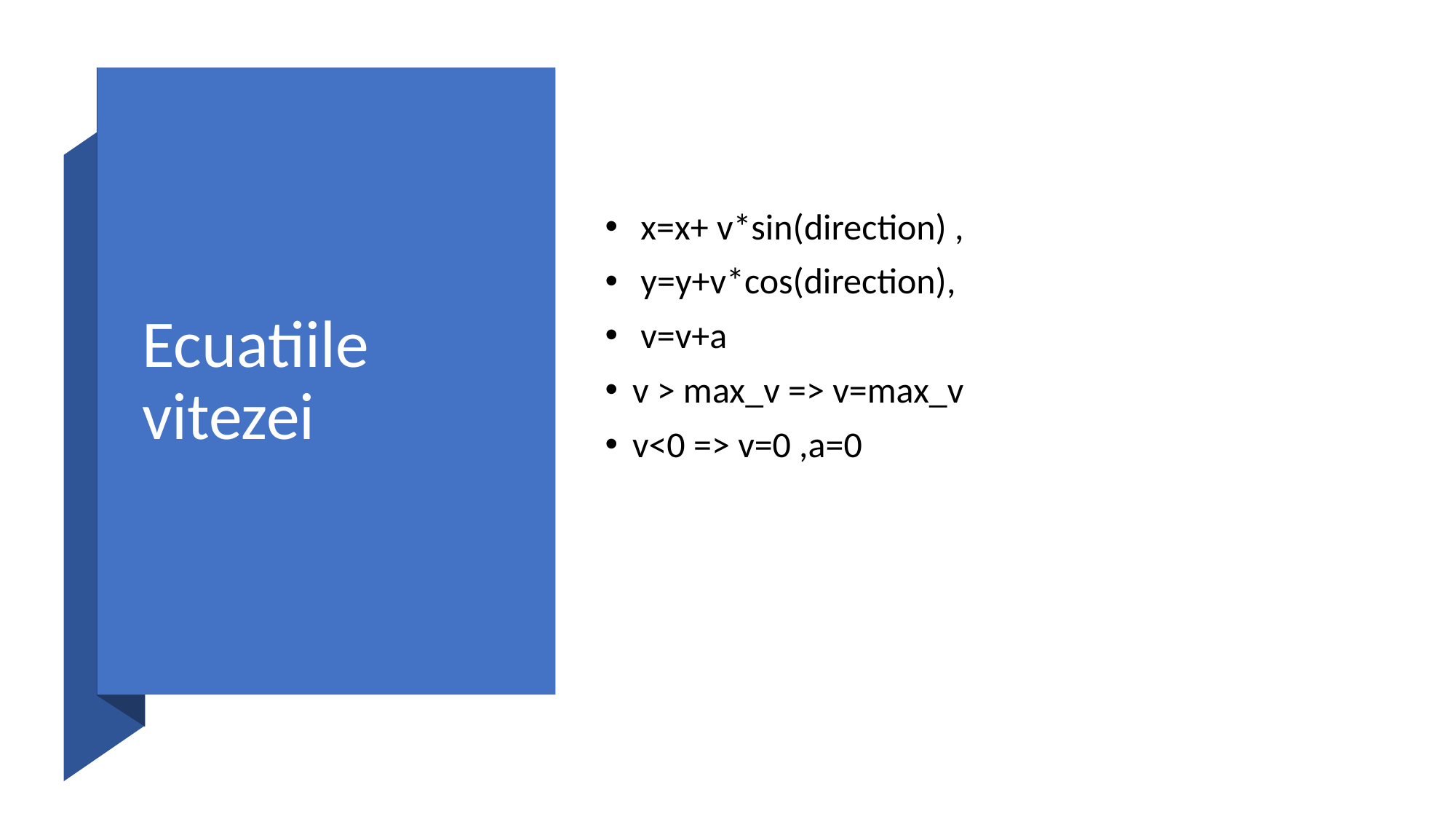

# Ecuatiile vitezei

 x=x+ v*sin(direction) ,
 y=y+v*cos(direction),
 v=v+a
v > max_v => v=max_v
v<0 => v=0 ,a=0